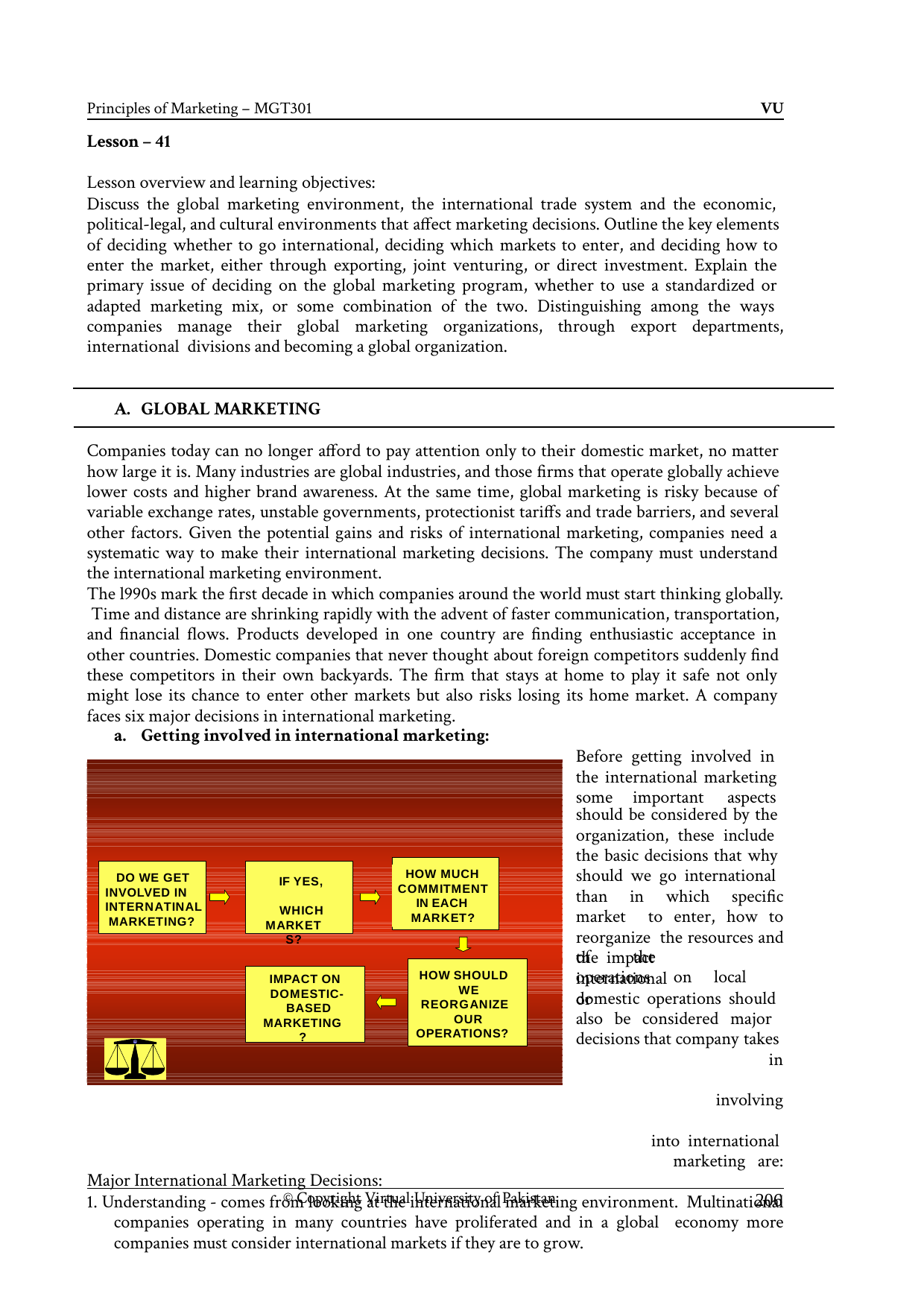

Principles of Marketing – MGT301
VU

Lesson – 41

Lesson overview and learning objectives:
Discuss the global marketing environment, the international trade system and the economic,  political-legal, and cultural environments that affect marketing decisions. Outline the key elements  of deciding whether to go international, deciding which markets to enter, and deciding how to  enter the market, either through exporting, joint venturing, or direct investment. Explain the  primary issue of deciding on the global marketing program, whether to use a standardized or  adapted marketing mix, or some combination of the two. Distinguishing among the ways  companies manage their global marketing organizations, through export departments, international  divisions and becoming a global organization.

GLOBAL MARKETING

Companies today can no longer afford to pay attention only to their domestic market, no matter  how large it is. Many industries are global industries, and those firms that operate globally achieve  lower costs and higher brand awareness. At the same time, global marketing is risky because of  variable exchange rates, unstable governments, protectionist tariffs and trade barriers, and several  other factors. Given the potential gains and risks of international marketing, companies need a  systematic way to make their international marketing decisions. The company must understand  the international marketing environment.
The l990s mark the first decade in which companies around the world must start thinking globally.  Time and distance are shrinking rapidly with the advent of faster communication, transportation,  and financial flows. Products developed in one country are finding enthusiastic acceptance in  other countries. Domestic companies that never thought about foreign competitors suddenly find  these competitors in their own backyards. The firm that stays at home to play it safe not only  might lose its chance to enter other markets but also risks losing its home market. A company  faces six major decisions in international marketing.
Getting involved in international marketing:
Before getting involved in  the international marketing  some     important     aspects

should be considered by the  organization, these include  the basic decisions that why  should we go international  than in which specific market  to enter, how to reorganize  the resources and the impact

HOW MUCH  COMMITMENT
IN EACH  MARKET?

DO WE GET  INVOLVED IN  INTERNATINAL  MARKETING?

IF YES,  WHICH
MARKETS?

of	the	international

operations	on	local	or

HOW SHOULD  WE
REORGANIZE  OUR
OPERATIONS?

IMPACT ON  DOMESTIC-  BASED
MARKETING?

domestic operations should  also be considered major  decisions that company takes

in	involving	into  international  marketing  are:
Major International Marketing Decisions:
1. Understanding - comes from looking at the international marketing environment.  Multinational companies operating in many countries have proliferated and in a global  economy more companies must consider international markets if they are to grow.

© Copyright Virtual University of Pakistan
206